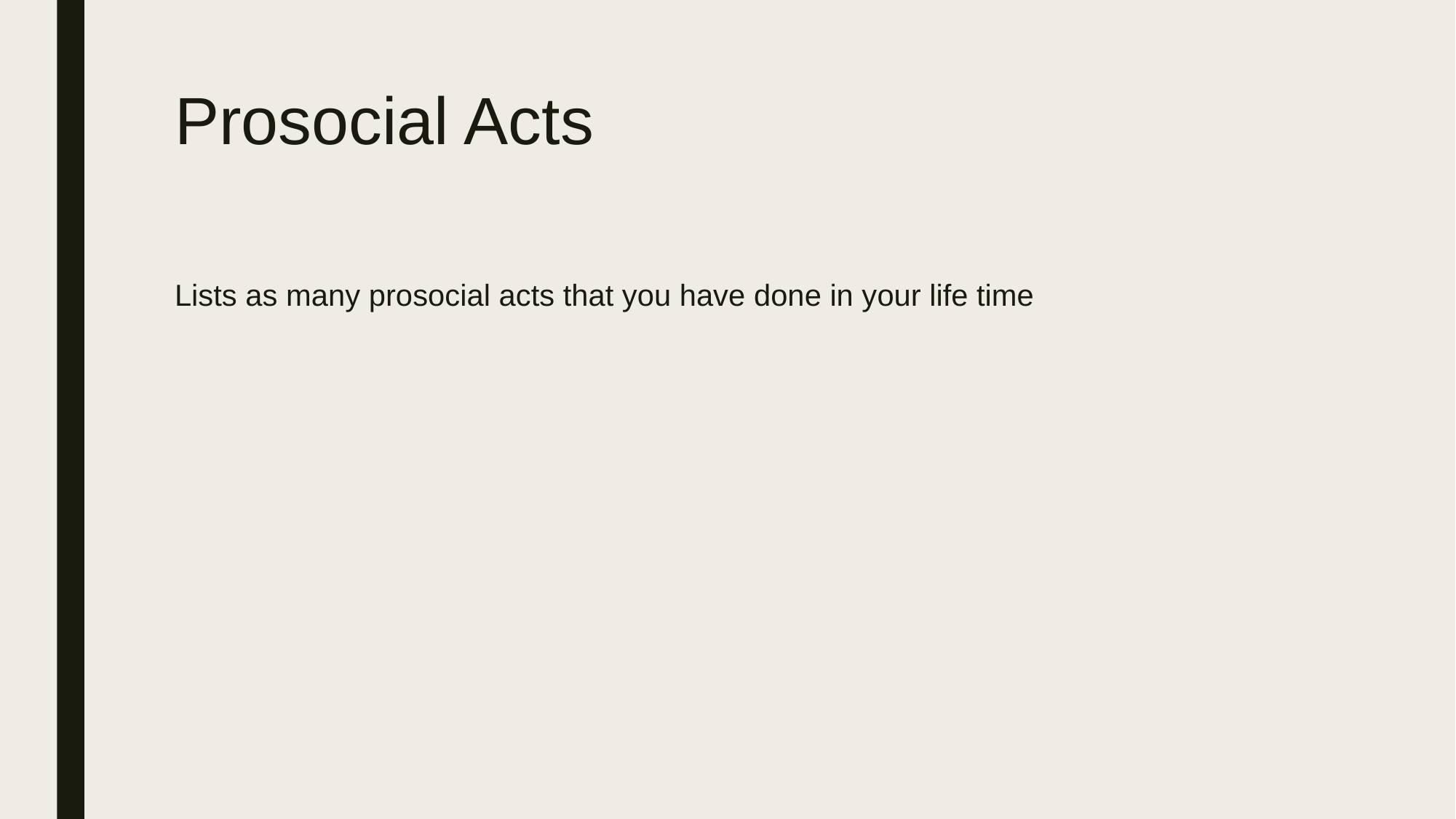

# Prosocial Acts
Lists as many prosocial acts that you have done in your life time